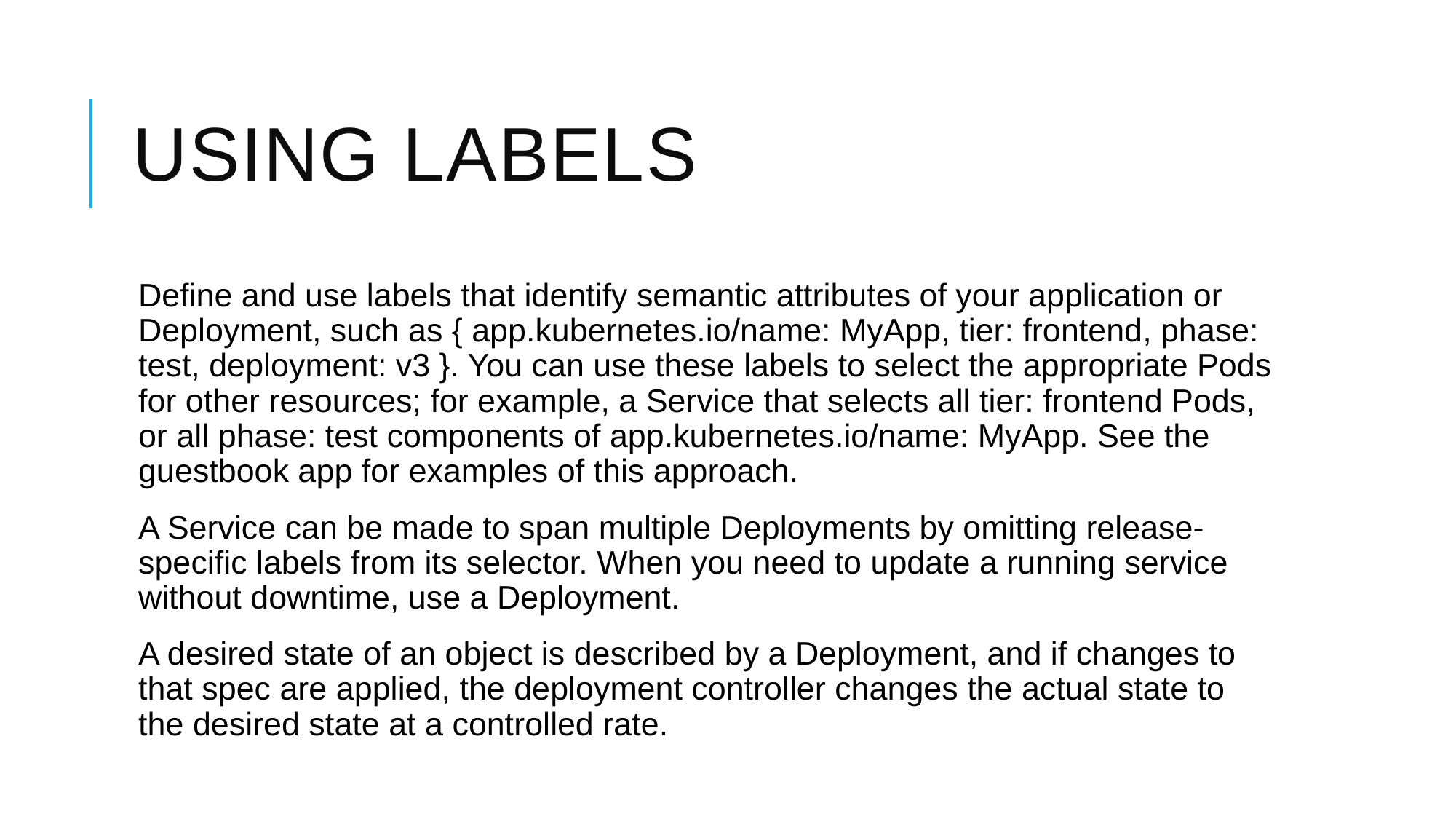

# Using labels
Define and use labels that identify semantic attributes of your application or Deployment, such as { app.kubernetes.io/name: MyApp, tier: frontend, phase: test, deployment: v3 }. You can use these labels to select the appropriate Pods for other resources; for example, a Service that selects all tier: frontend Pods, or all phase: test components of app.kubernetes.io/name: MyApp. See the guestbook app for examples of this approach.
A Service can be made to span multiple Deployments by omitting release-specific labels from its selector. When you need to update a running service without downtime, use a Deployment.
A desired state of an object is described by a Deployment, and if changes to that spec are applied, the deployment controller changes the actual state to the desired state at a controlled rate.